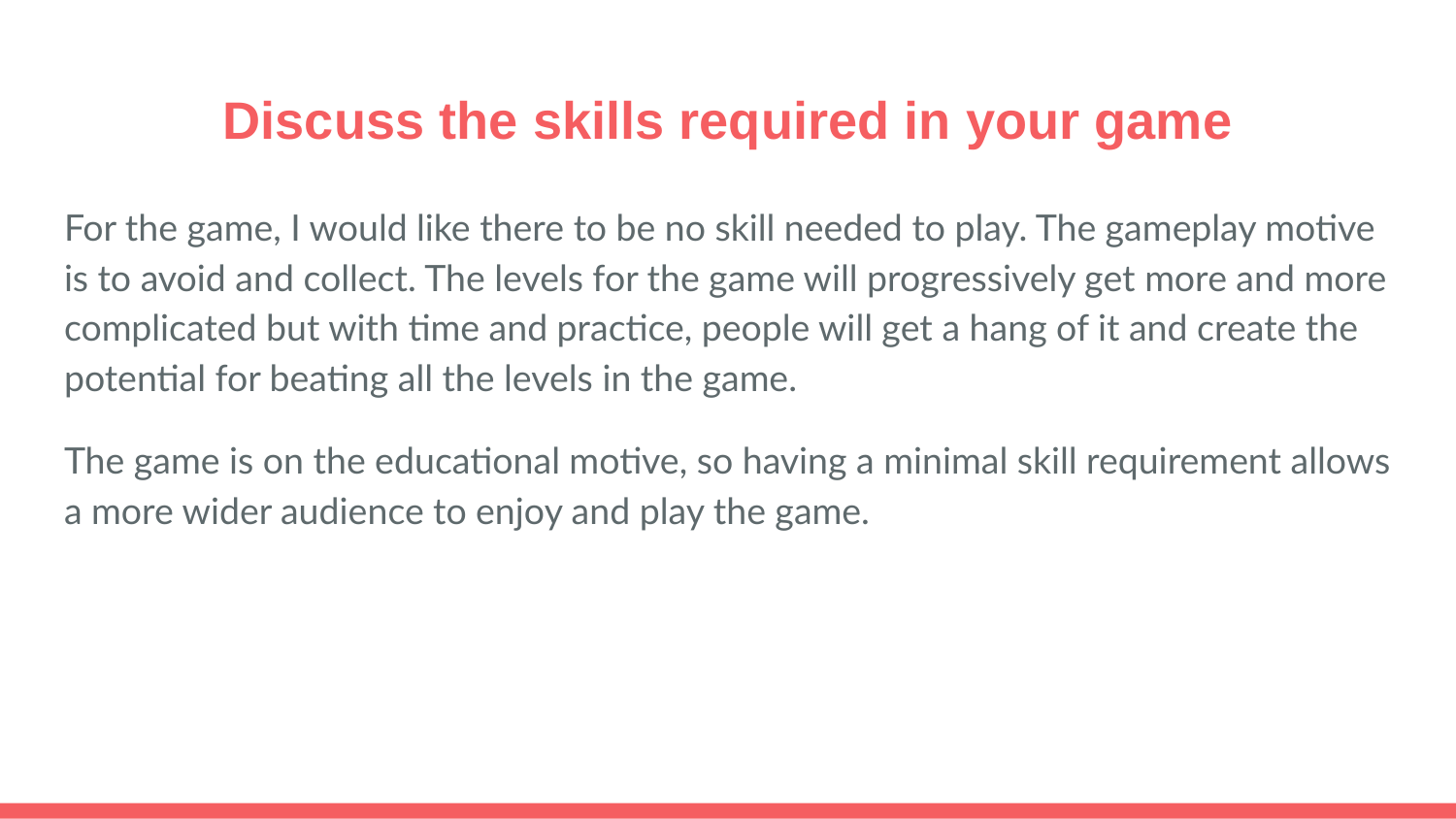

# Discuss the skills required in your game
For the game, I would like there to be no skill needed to play. The gameplay motive is to avoid and collect. The levels for the game will progressively get more and more complicated but with time and practice, people will get a hang of it and create the potential for beating all the levels in the game.
The game is on the educational motive, so having a minimal skill requirement allows a more wider audience to enjoy and play the game.